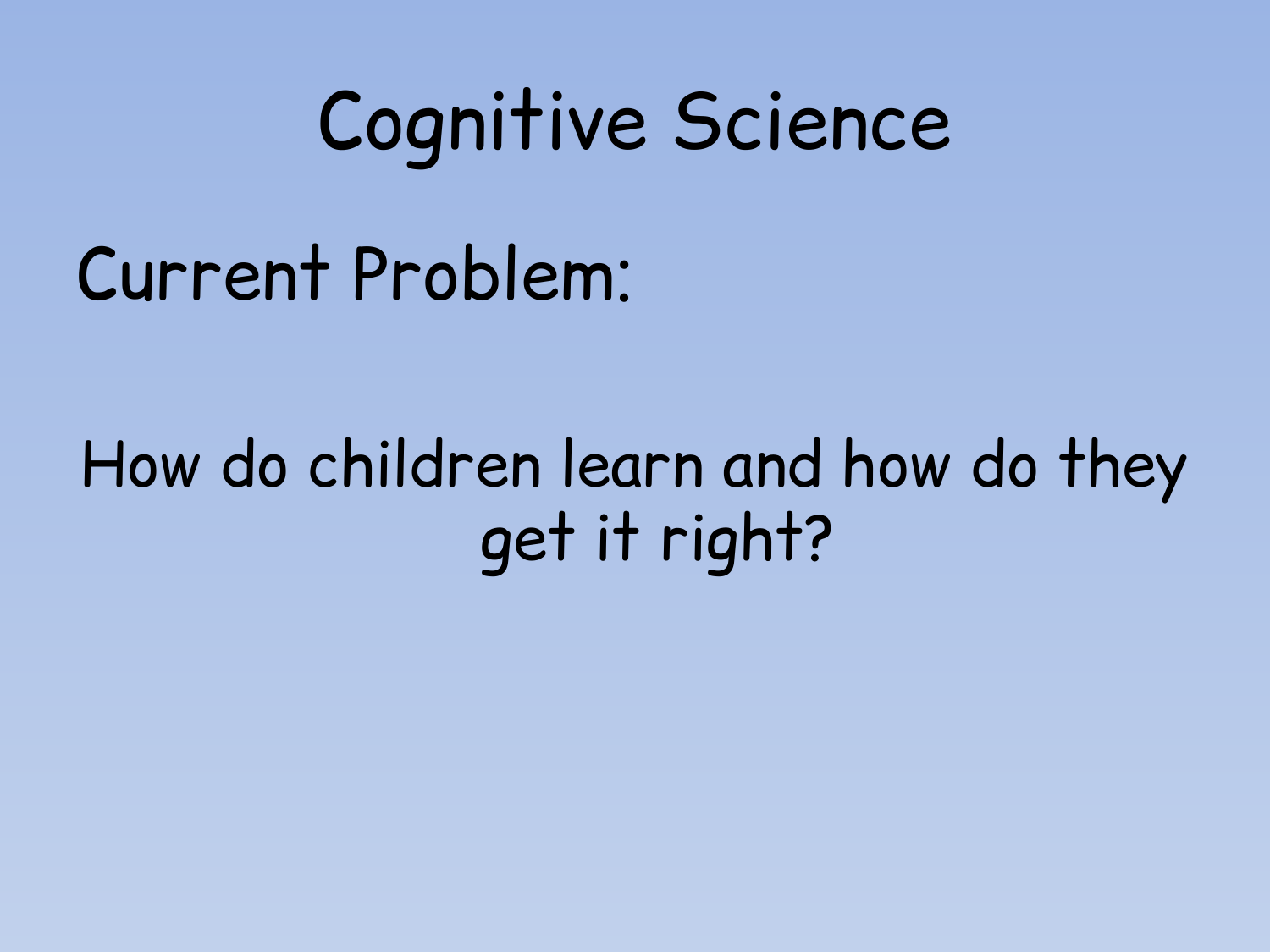

# Cognitive Science
Current Problem:

How do children learn and how do they get it right?